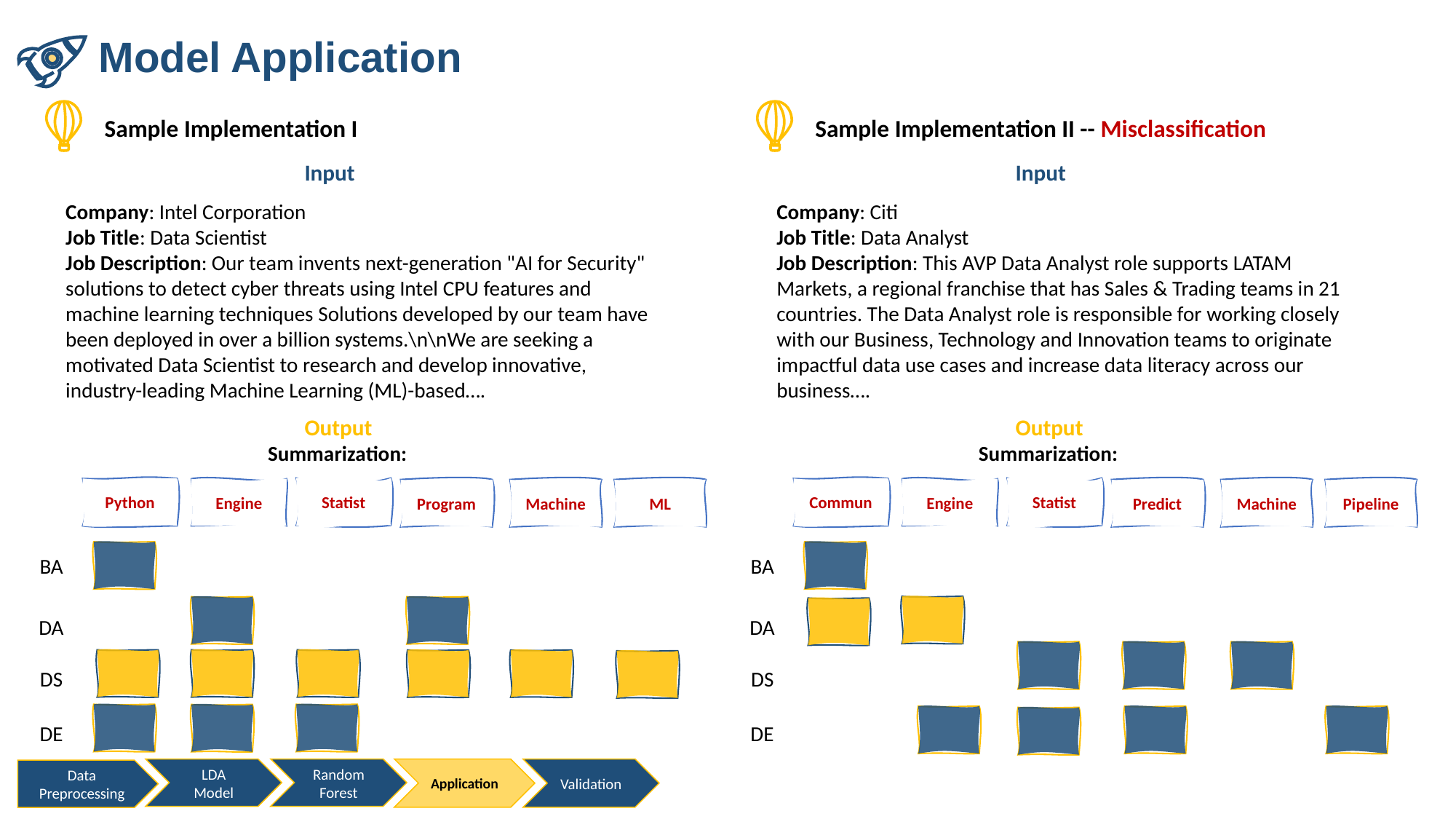

Model Application

Sample Implementation I
Sample Implementation II -- Misclassification
Input
Input
Company: Intel Corporation
Job Title: Data Scientist
Job Description: Our team invents next-generation "AI for Security" solutions to detect cyber threats using Intel CPU features and machine learning techniques Solutions developed by our team have been deployed in over a billion systems.\n\nWe are seeking a motivated Data Scientist to research and develop innovative, industry-leading Machine Learning (ML)-based….
Company: Citi
Job Title: Data Analyst
Job Description: This AVP Data Analyst role supports LATAM Markets, a regional franchise that has Sales & Trading teams in 21 countries. The Data Analyst role is responsible for working closely with our Business, Technology and Innovation teams to originate impactful data use cases and increase data literacy across our business….
Output
Output
Summarization:
Summarization:
Statist
Statist
Python
Commun
Engine
Engine
Machine
ML
Machine
Pipeline
Program
Predict

BA
BA

DA
DA

DS
DS

DE
DE
LDA Model
Random Forest
Application
Validation
Data Preprocessing